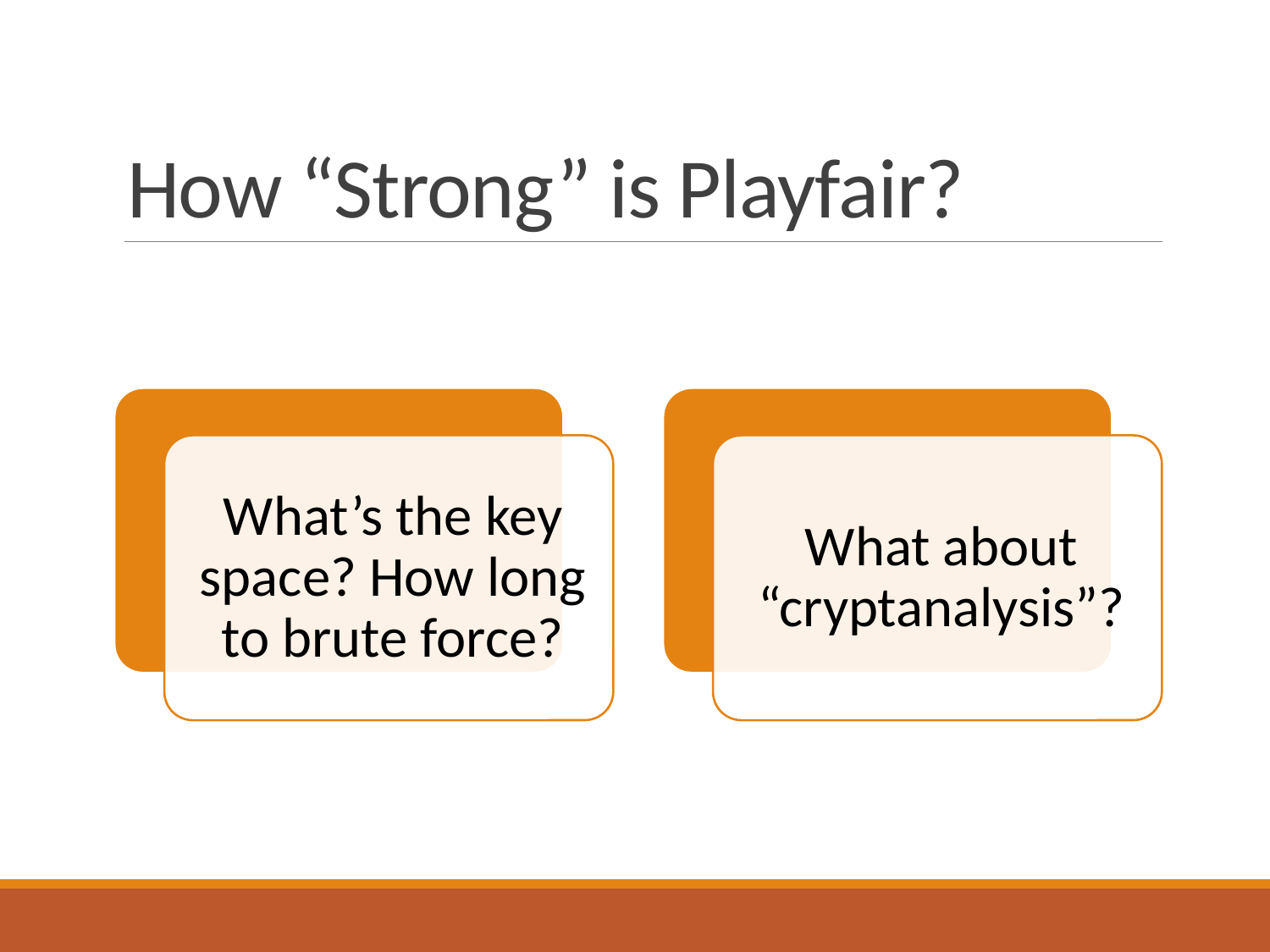

# How “Strong” is Playfair?
What’s the key space? How long to brute force?
What about “cryptanalysis”?